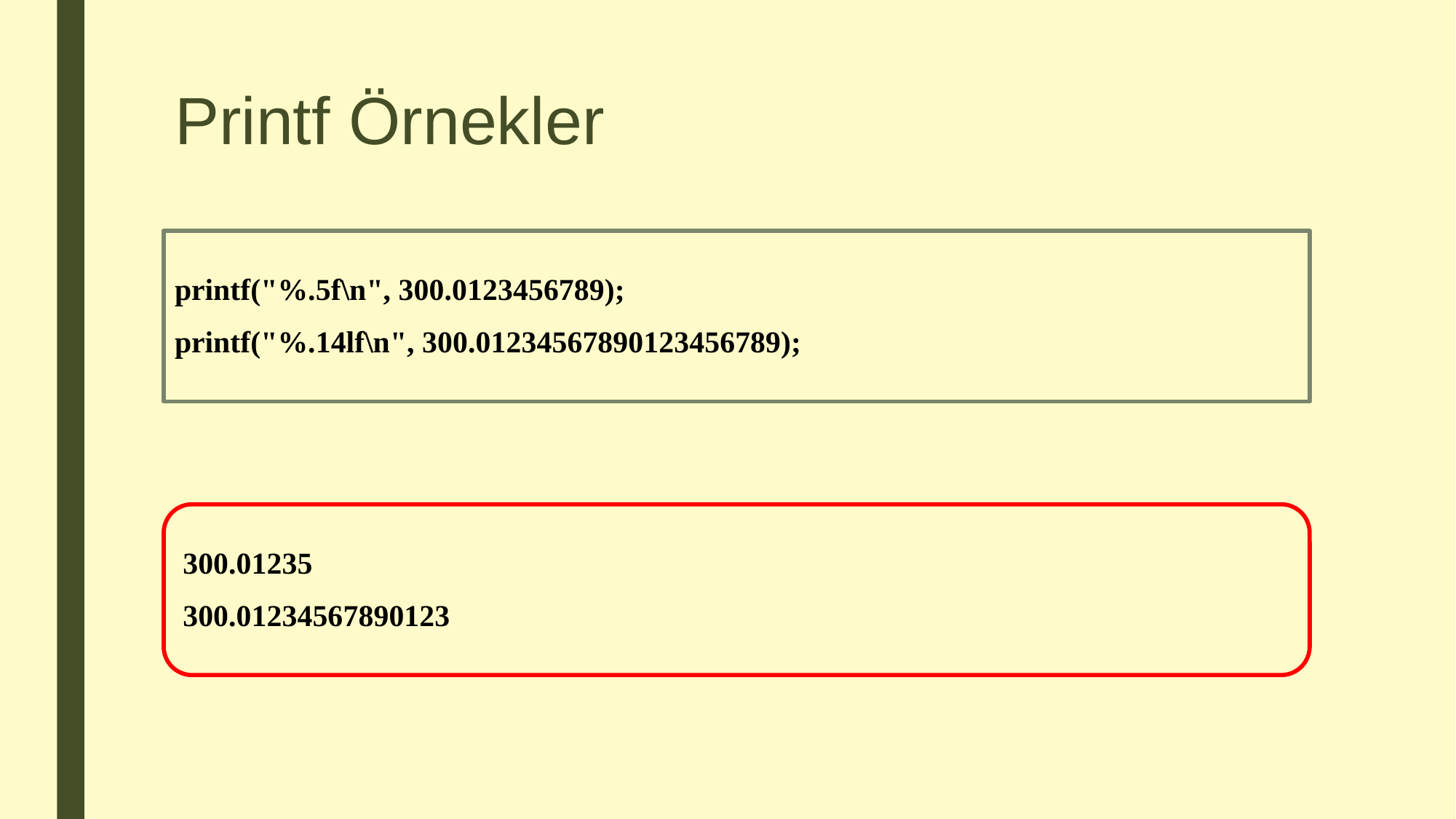

# Printf Örnekler
printf("%.5f\n", 300.0123456789);
printf("%.14lf\n", 300.01234567890123456789);
300.01235
300.01234567890123